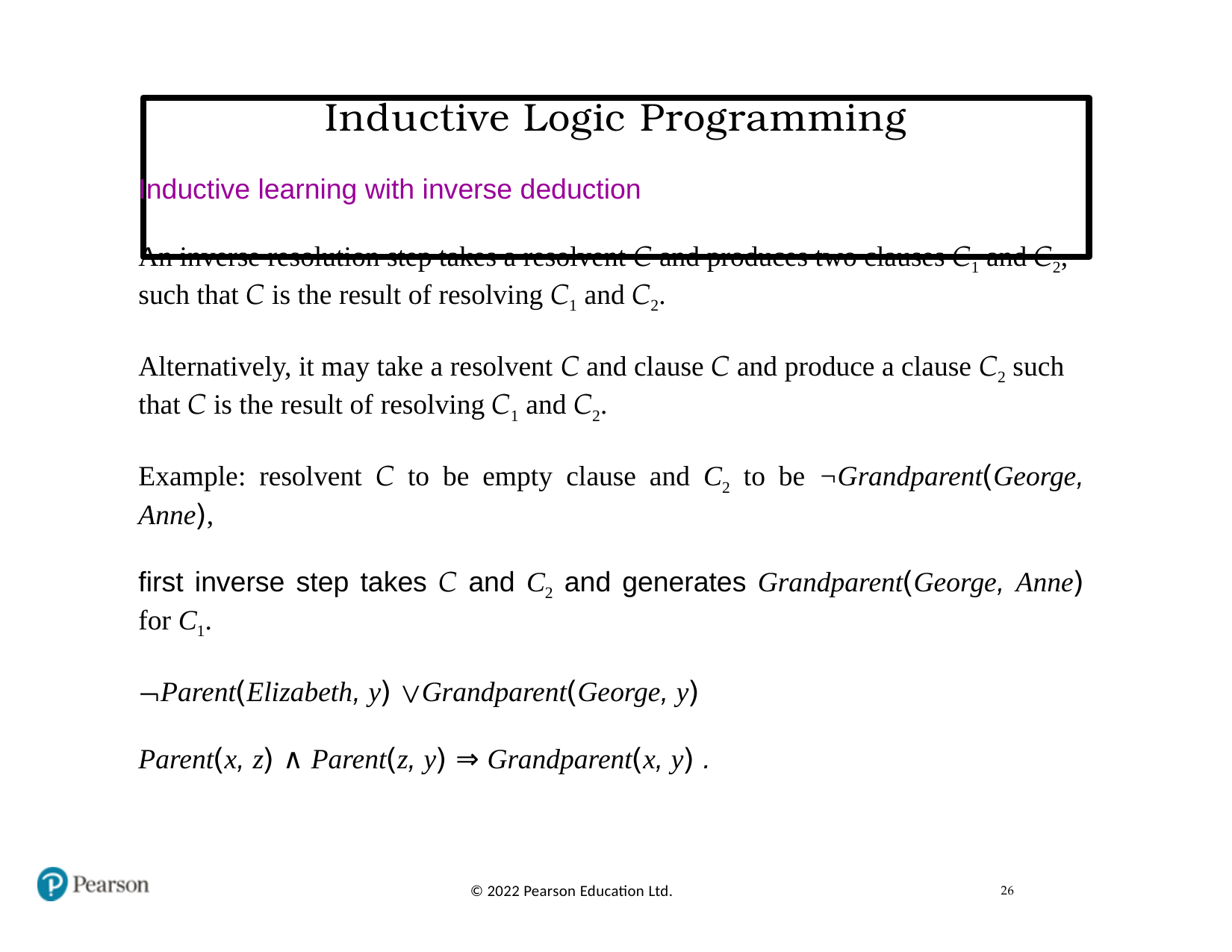

# Inductive Logic Programming
Inductive learning with inverse deduction

An inverse resolution step takes a resolvent C and produces two clauses C1 and C2, such that C is the result of resolving C1 and C2.

Alternatively, it may take a resolvent C and clause C and produce a clause C2 such that C is the result of resolving C1 and C2.

Example: resolvent C to be empty clause and C2 to be ¬Grandparent(George, Anne),

first inverse step takes C and C2 and generates Grandparent(George, Anne) for C1.

¬Parent(Elizabeth, y) ∨Grandparent(George, y)

Parent(x, z) ∧ Parent(z, y) ⇒ Grandparent(x, y) .

26